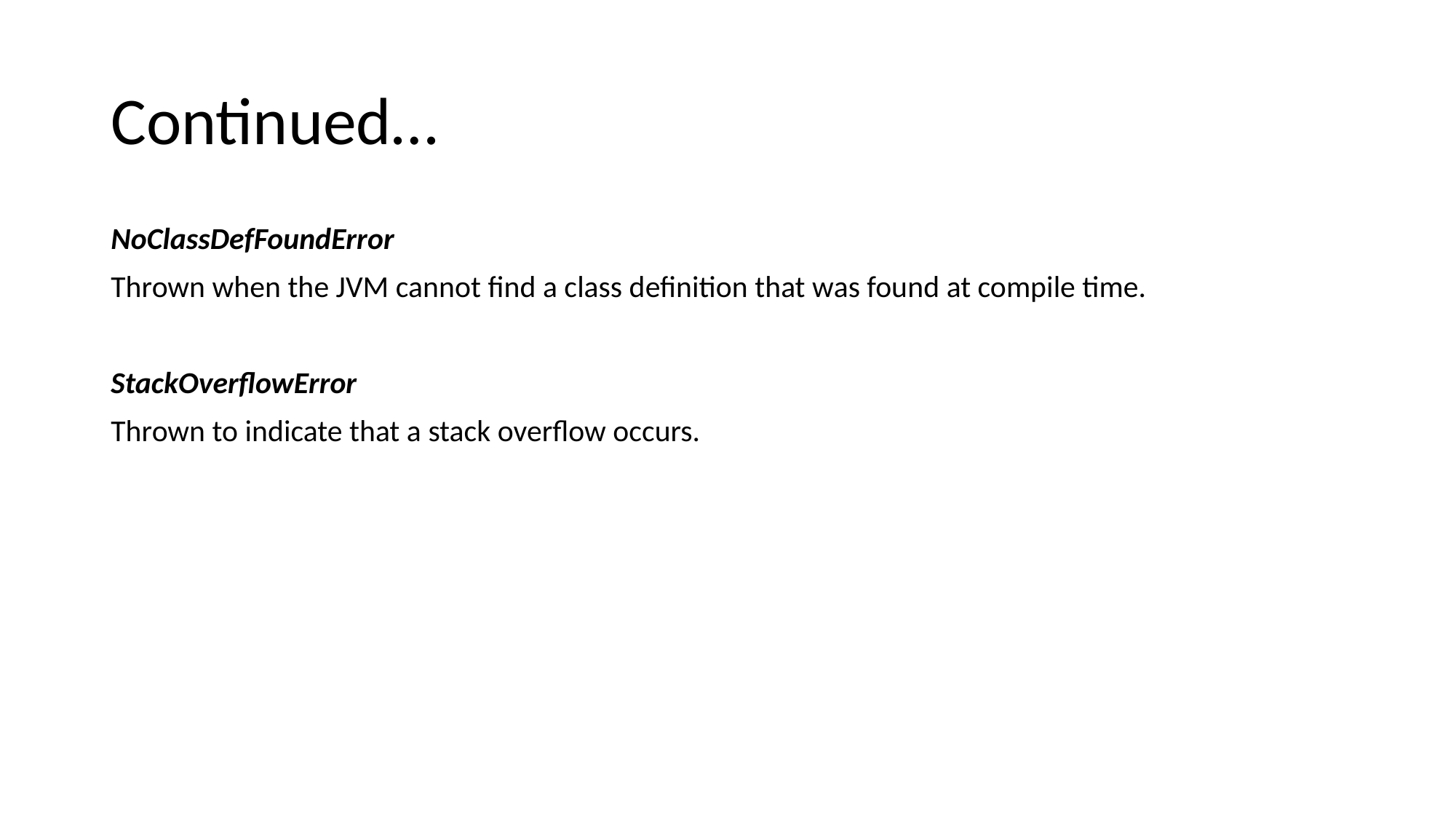

# Continued…
NoClassDefFoundError
Thrown when the JVM cannot find a class definition that was found at compile time.

StackOverflowError
Thrown to indicate that a stack overflow occurs.